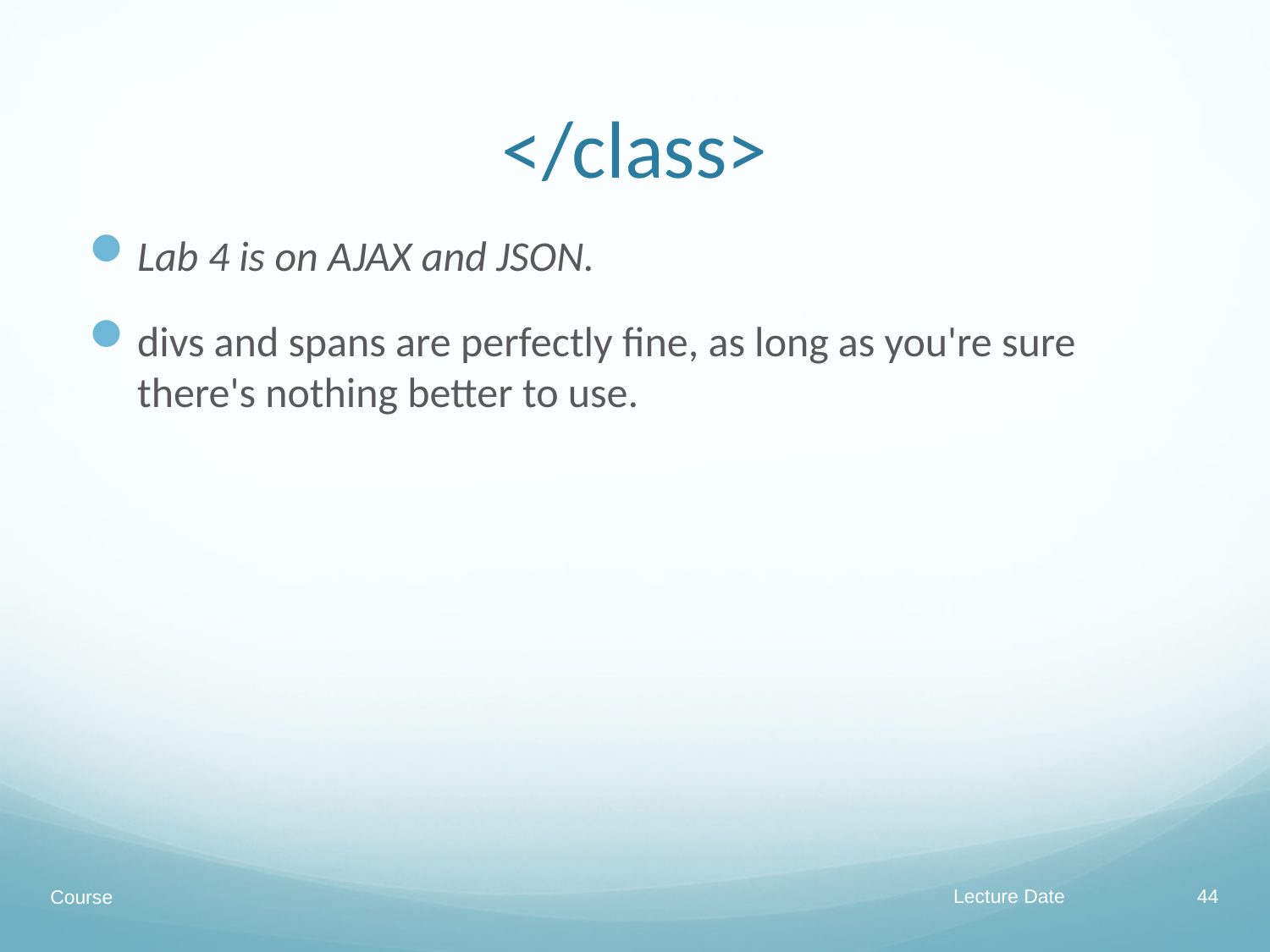

# </class>
Lab 4 is on AJAX and JSON.
divs and spans are perfectly fine, as long as you're sure there's nothing better to use.